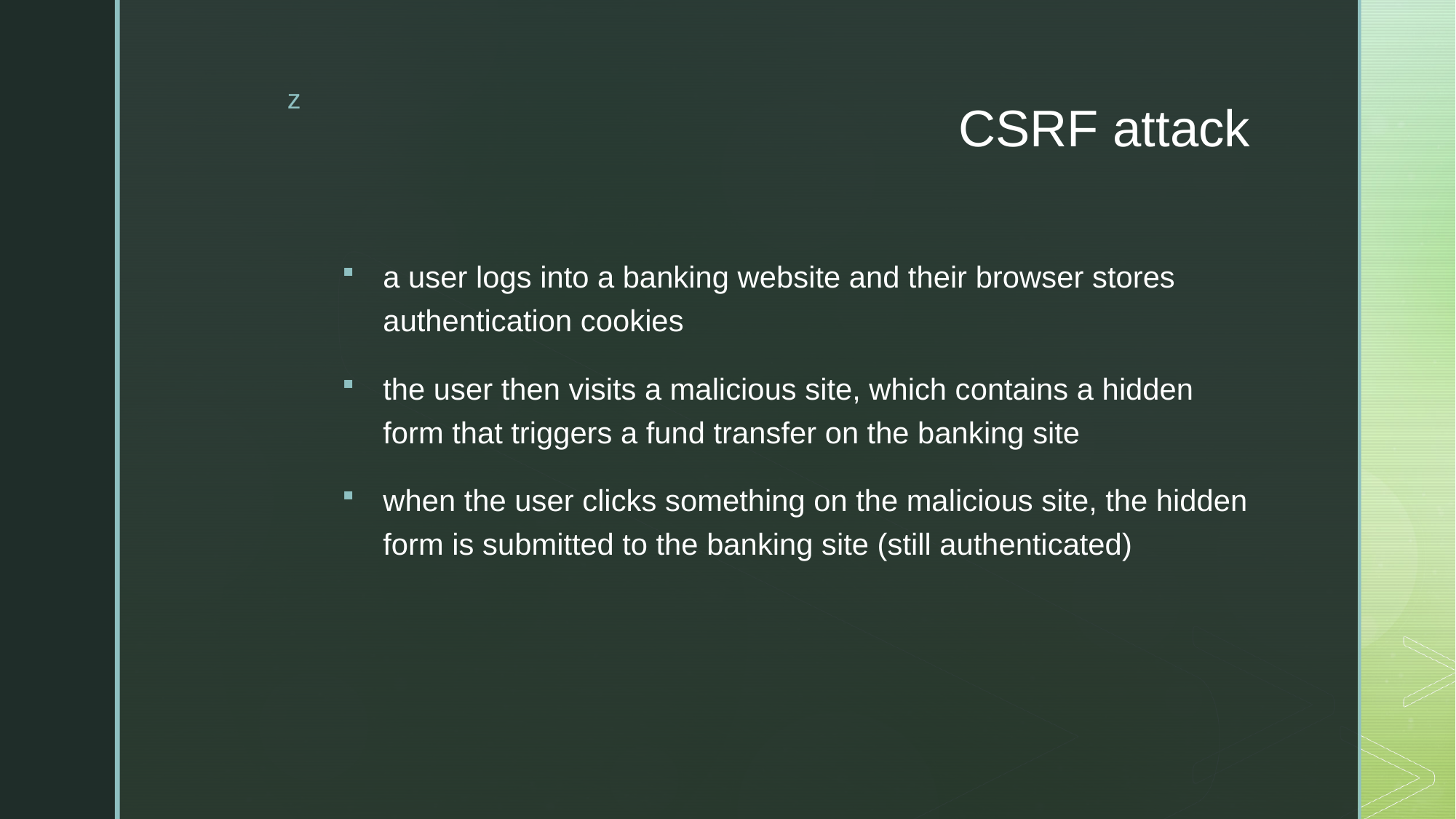

# CSRF attack
a user logs into a banking website and their browser stores authentication cookies
the user then visits a malicious site, which contains a hidden form that triggers a fund transfer on the banking site
when the user clicks something on the malicious site, the hidden form is submitted to the banking site (still authenticated)